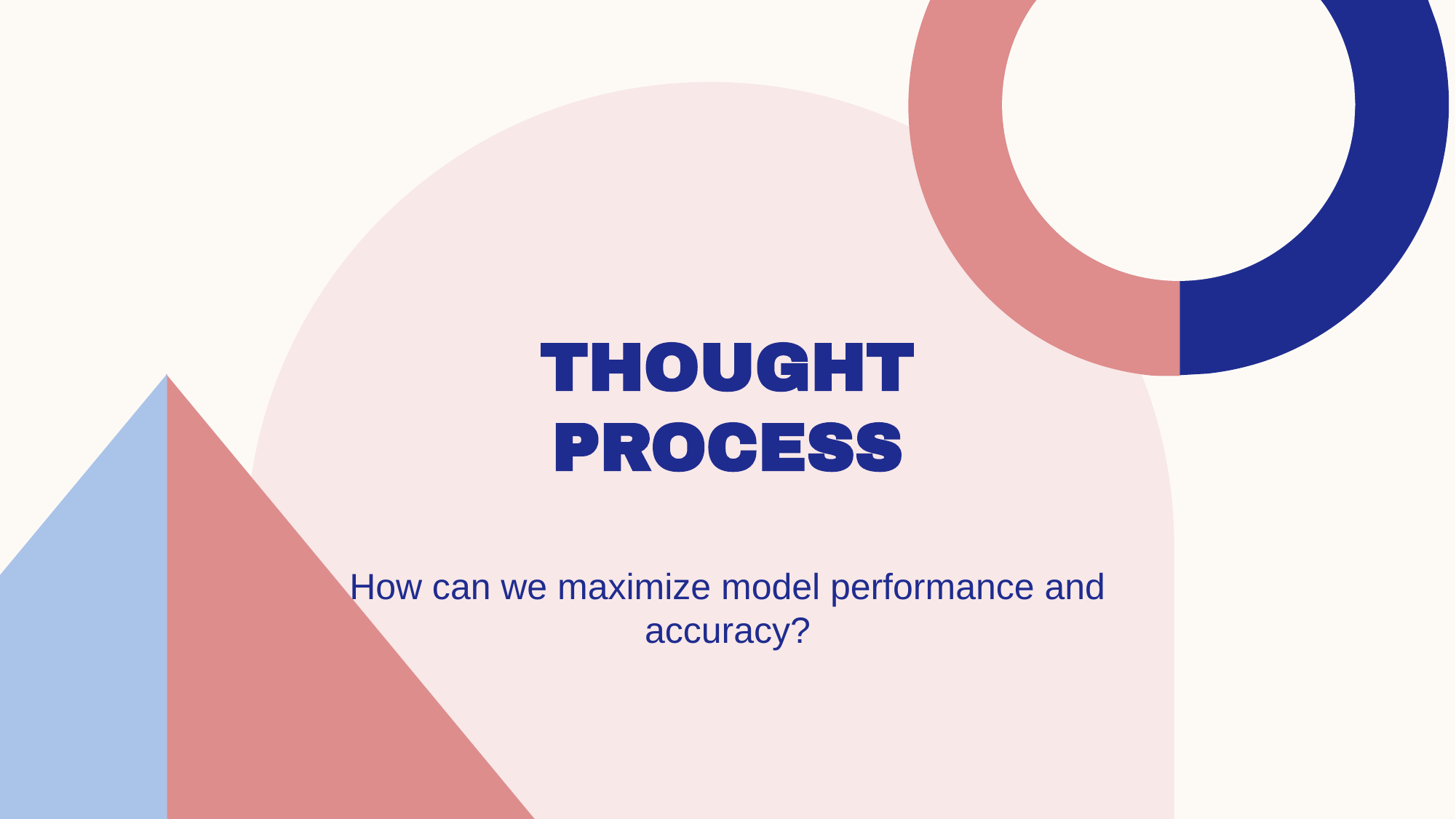

# thought process
How can we maximize model performance and accuracy?